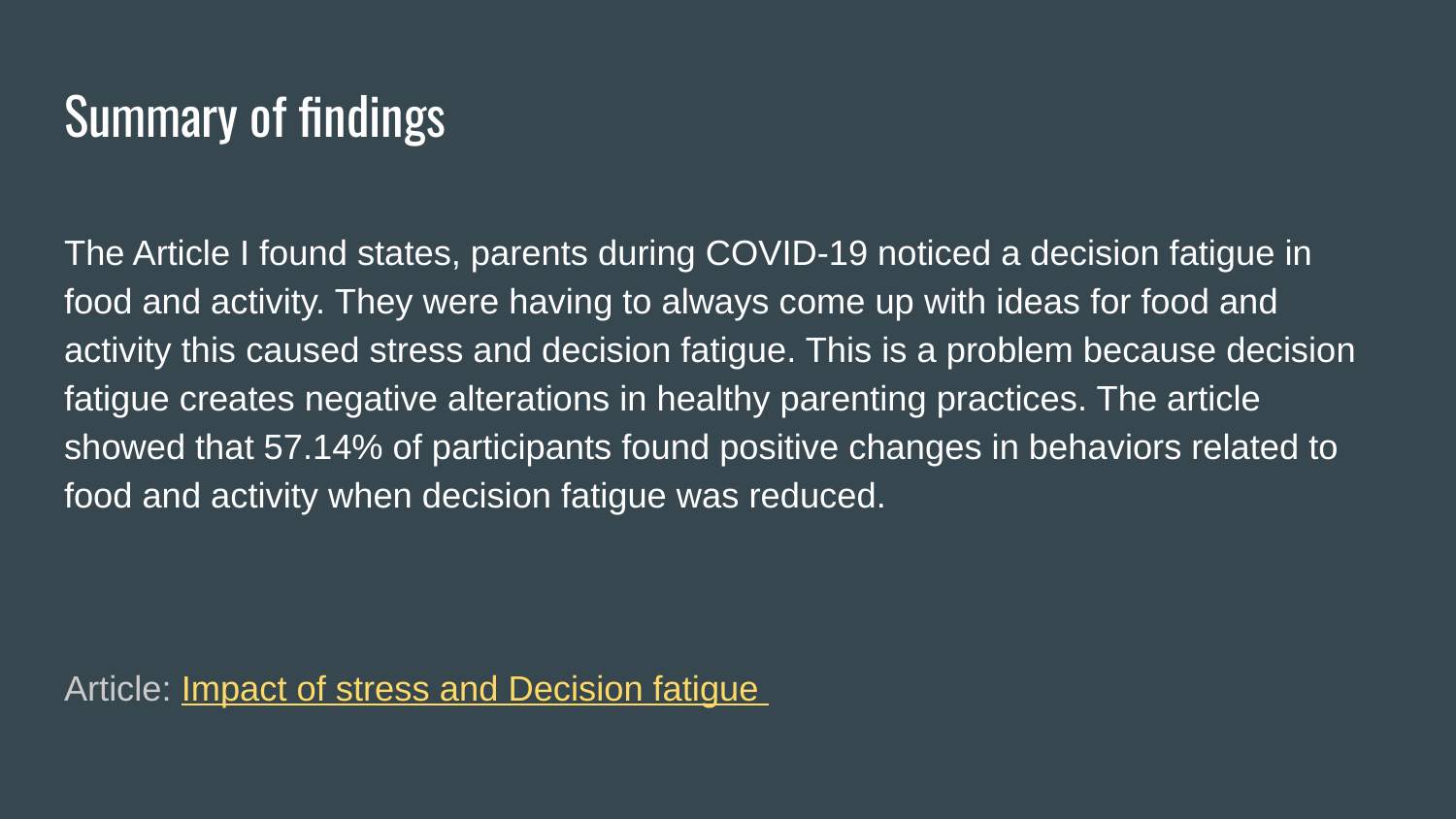

# Summary of findings

The Article I found states, parents during COVID-19 noticed a decision fatigue in food and activity. They were having to always come up with ideas for food and activity this caused stress and decision fatigue. This is a problem because decision fatigue creates negative alterations in healthy parenting practices. The article showed that 57.14% of participants found positive changes in behaviors related to food and activity when decision fatigue was reduced.

Article: Impact of stress and Decision fatigue